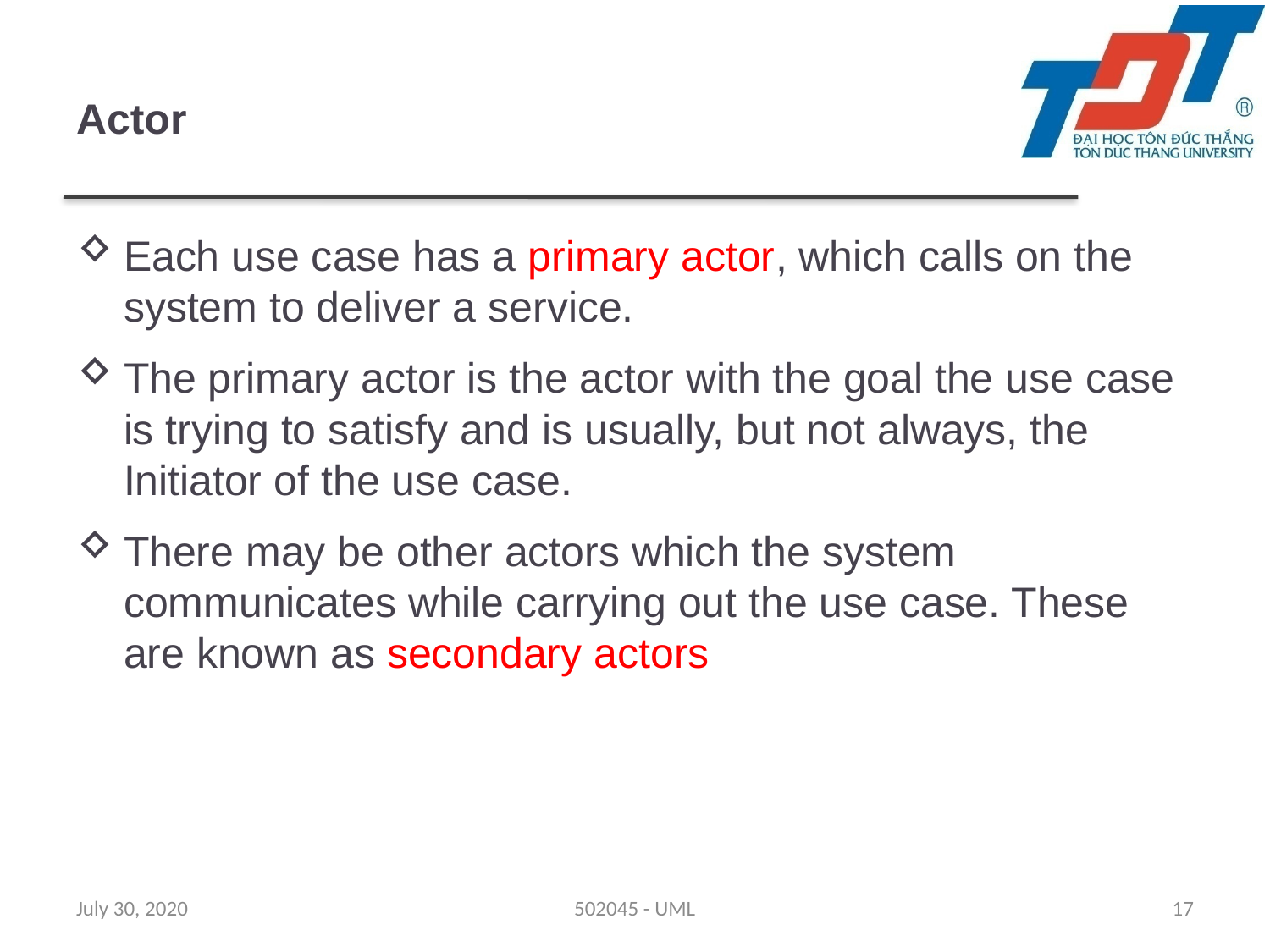

# Actor
Each use case has a primary actor, which calls on the system to deliver a service.
The primary actor is the actor with the goal the use case is trying to satisfy and is usually, but not always, the Initiator of the use case.
There may be other actors which the system communicates while carrying out the use case. These are known as secondary actors
July 30, 2020
502045 - UML
17